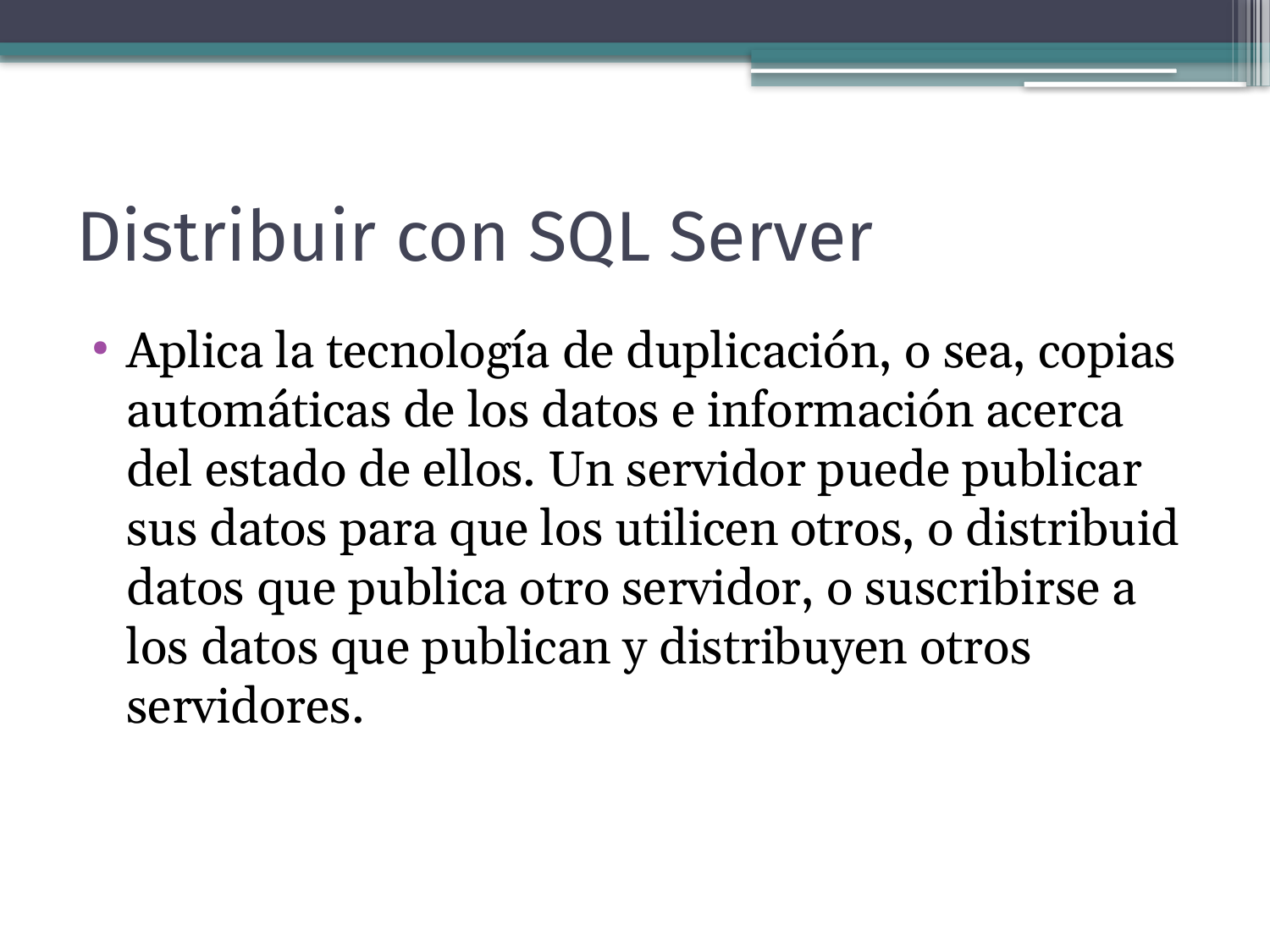

# Distribuir con SQL Server
Aplica la tecnología de duplicación, o sea, copias automáticas de los datos e información acerca del estado de ellos. Un servidor puede publicar sus datos para que los utilicen otros, o distribuid datos que publica otro servidor, o suscribirse a los datos que publican y distribuyen otros servidores.